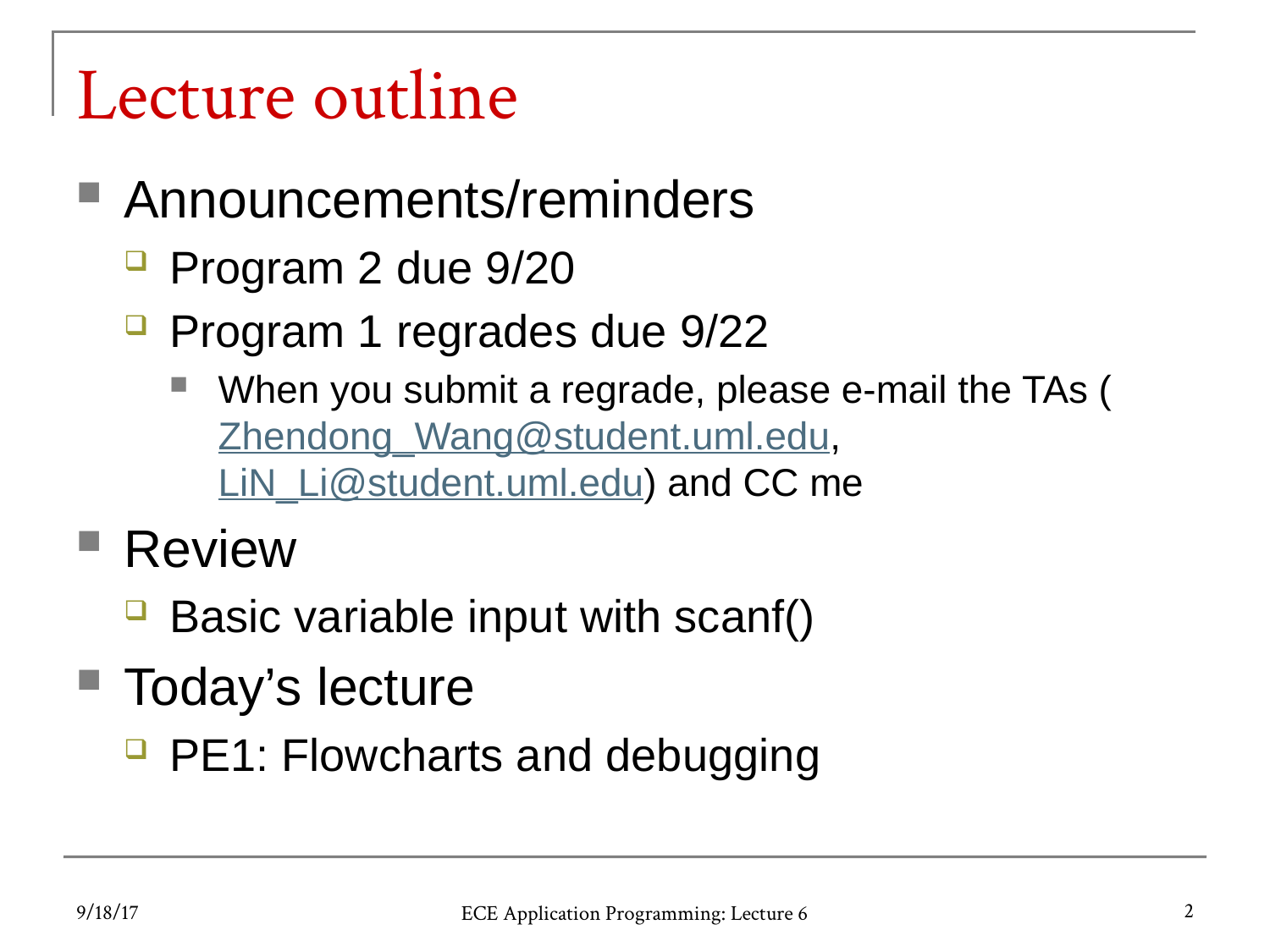

# Lecture outline
Announcements/reminders
Program 2 due 9/20
Program 1 regrades due 9/22
When you submit a regrade, please e-mail the TAs (Zhendong_Wang@student.uml.edu, LiN_Li@student.uml.edu) and CC me
Review
Basic variable input with scanf()
Today’s lecture
PE1: Flowcharts and debugging
9/18/17
2
ECE Application Programming: Lecture 6